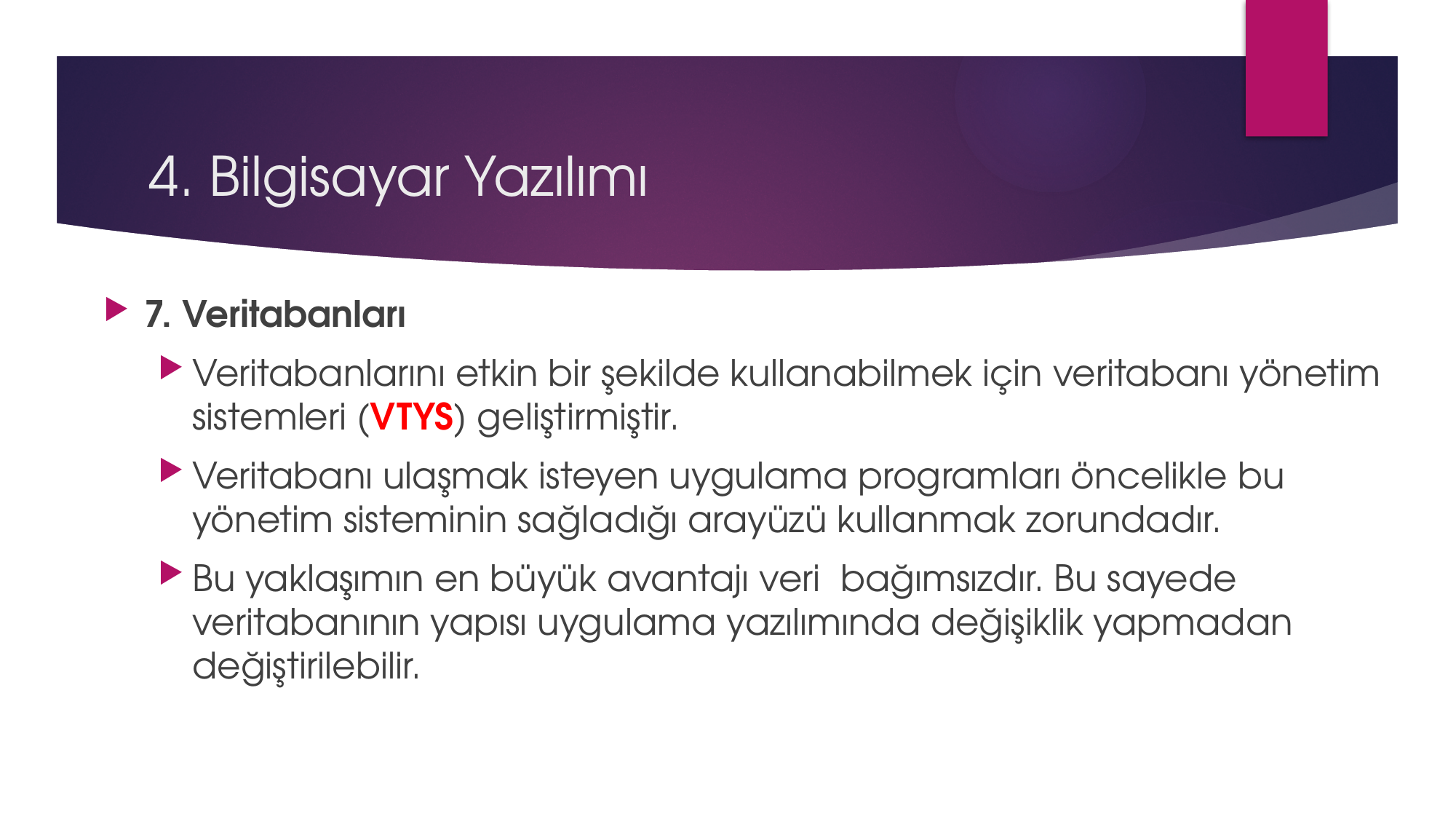

# 4. Bilgisayar Yazılımı
7. Veritabanları
Veritabanlarını etkin bir şekilde kullanabilmek için veritabanı yönetim sistemleri (VTYS) geliştirmiştir.
Veritabanı ulaşmak isteyen uygulama programları öncelikle bu yönetim sisteminin sağladığı arayüzü kullanmak zorundadır.
Bu yaklaşımın en büyük avantajı veri  bağımsızdır. Bu sayede veritabanının yapısı uygulama yazılımında değişiklik yapmadan değiştirilebilir.